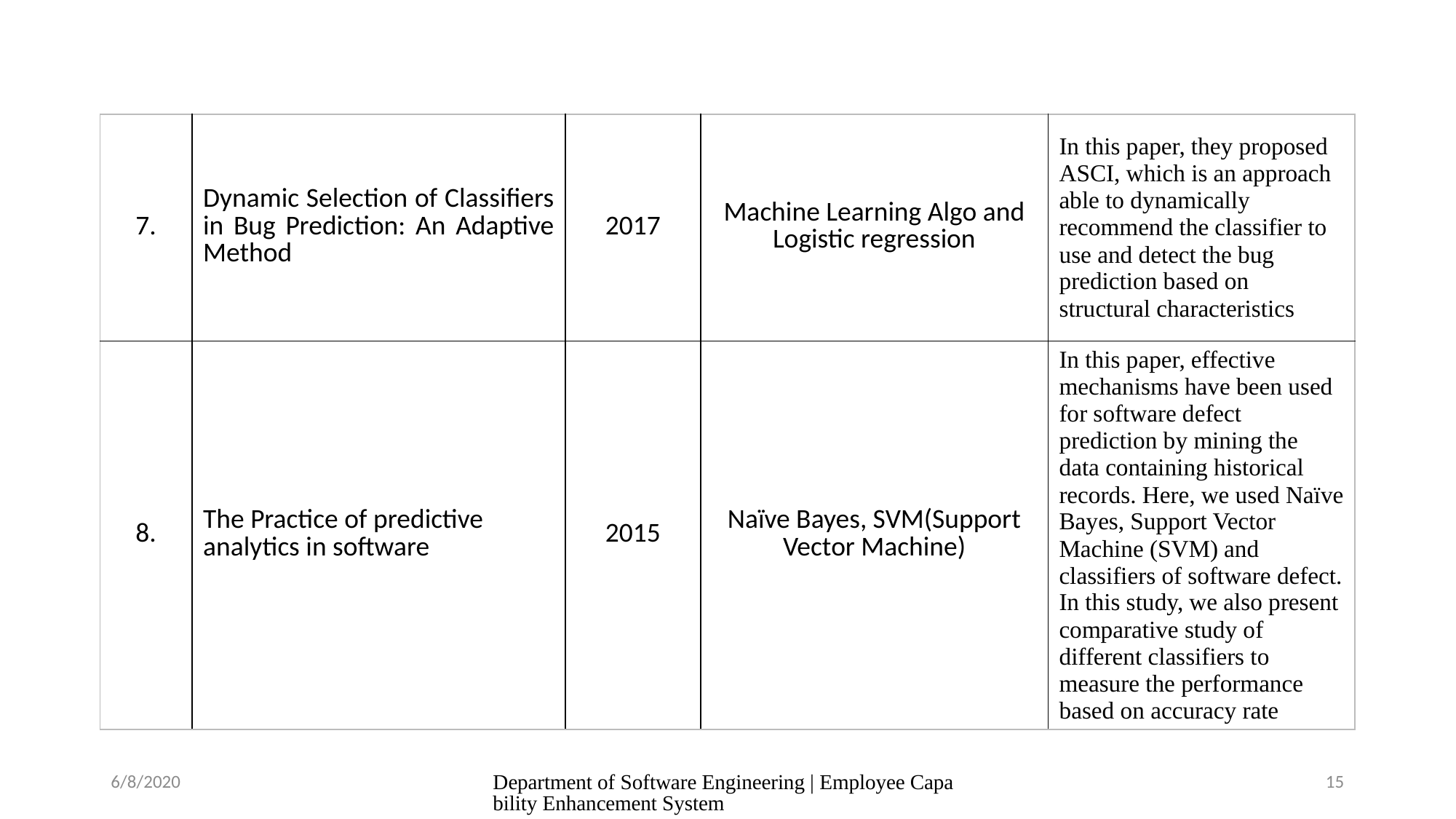

| 7. | Dynamic Selection of Classifiers in Bug Prediction: An Adaptive Method | 2017 | Machine Learning Algo and Logistic regression | In this paper, they proposed ASCI, which is an approach able to dynamically recommend the classifier to use and detect the bug prediction based on structural characteristics |
| --- | --- | --- | --- | --- |
| 8. | The Practice of predictive analytics in software | 2015 | Naïve Bayes, SVM(Support Vector Machine) | In this paper, effective mechanisms have been used for software defect prediction by mining the data containing historical records. Here, we used Naïve Bayes, Support Vector Machine (SVM) and classifiers of software defect. In this study, we also present comparative study of different classifiers to measure the performance based on accuracy rate |
6/8/2020
Department of Software Engineering | Employee Capability Enhancement System
15